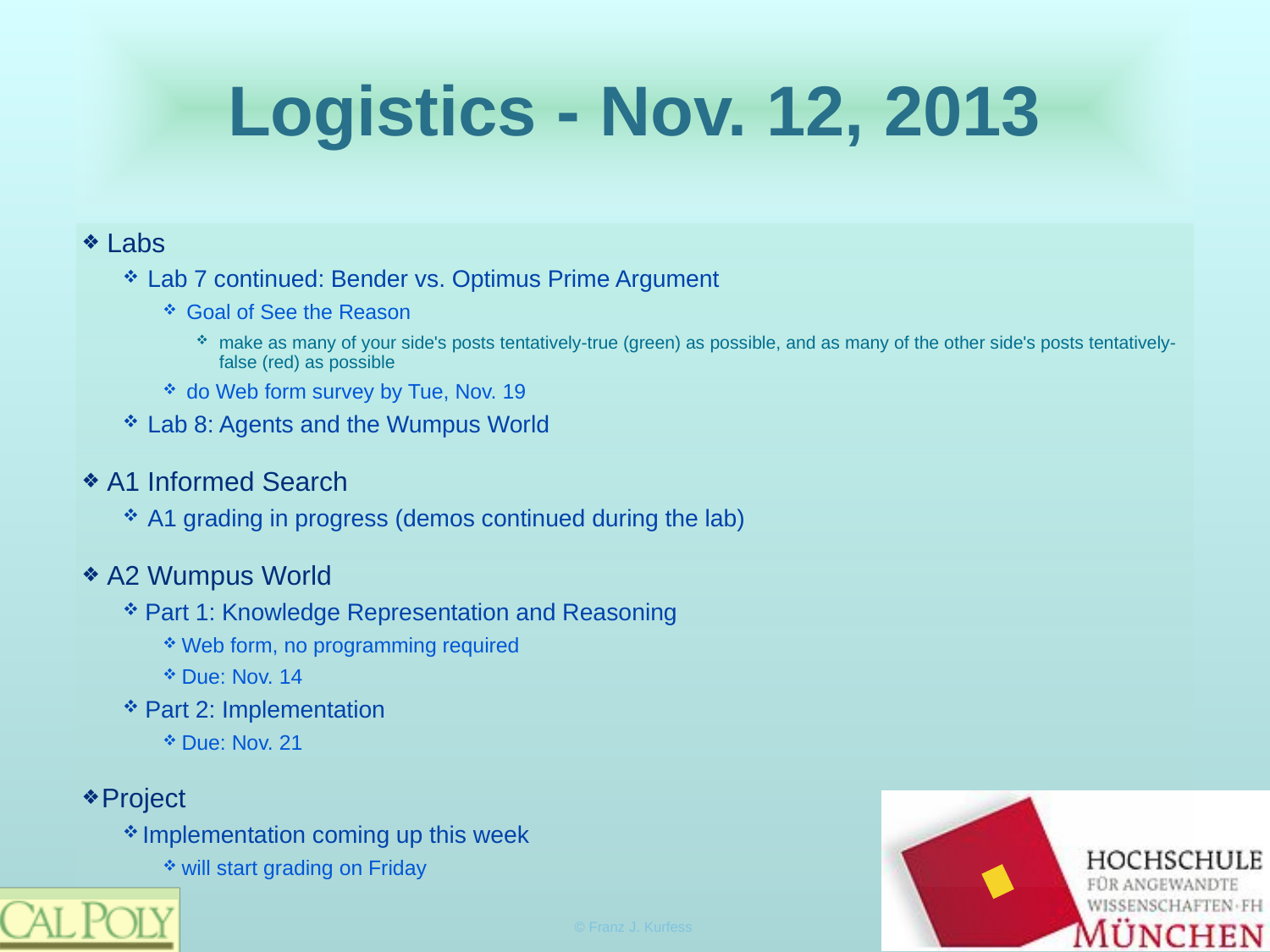

# Logistics - Nov. 12, 2013
Labs
Lab 7 continued: Bender vs. Optimus Prime Argument
Goal of See the Reason
make as many of your side's posts tentatively-true (green) as possible, and as many of the other side's posts tentatively-false (red) as possible
do Web form survey by Tue, Nov. 19
Lab 8: Agents and the Wumpus World
A1 Informed Search
A1 grading in progress (demos continued during the lab)
A2 Wumpus World
Part 1: Knowledge Representation and Reasoning
Web form, no programming required
Due: Nov. 14
Part 2: Implementation
Due: Nov. 21
Project
Implementation coming up this week
will start grading on Friday
3